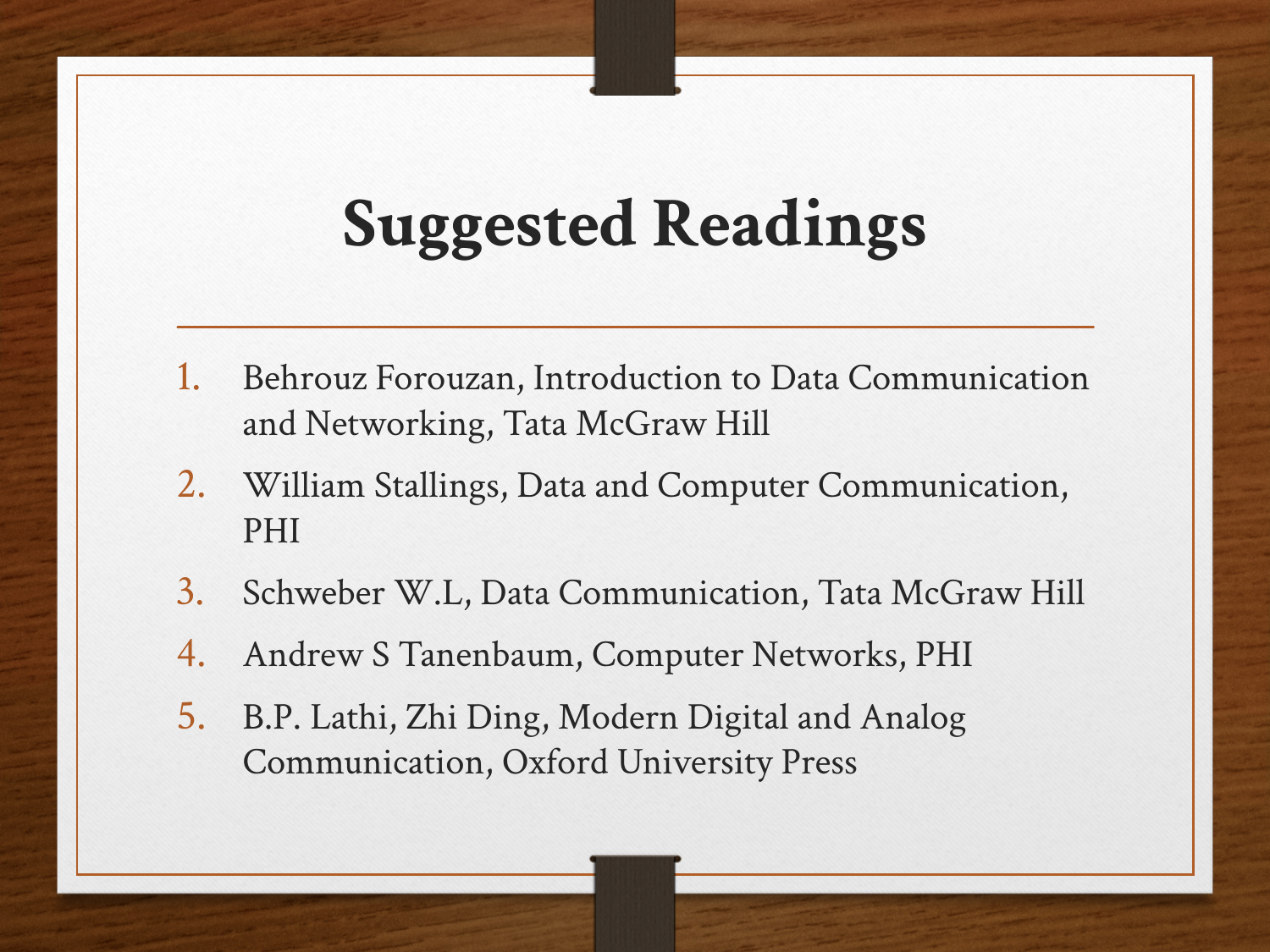

# Suggested Readings
Behrouz Forouzan, Introduction to Data Communication and Networking, Tata McGraw Hill
William Stallings, Data and Computer Communication, PHI
Schweber W.L, Data Communication, Tata McGraw Hill
Andrew S Tanenbaum, Computer Networks, PHI
B.P. Lathi, Zhi Ding, Modern Digital and Analog Communication, Oxford University Press